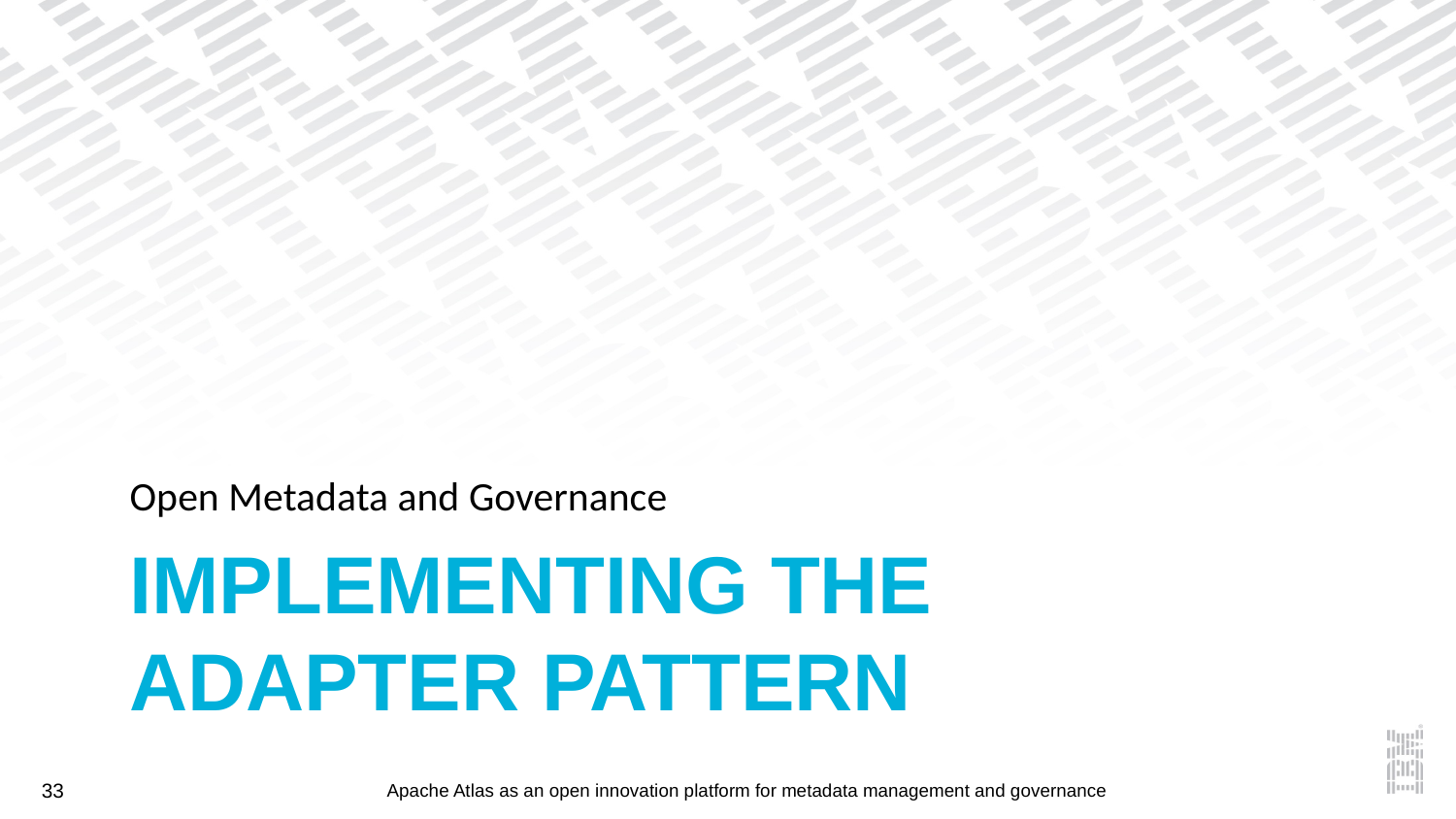

Open Metadata and Governance
# Implementing the Adapter Pattern